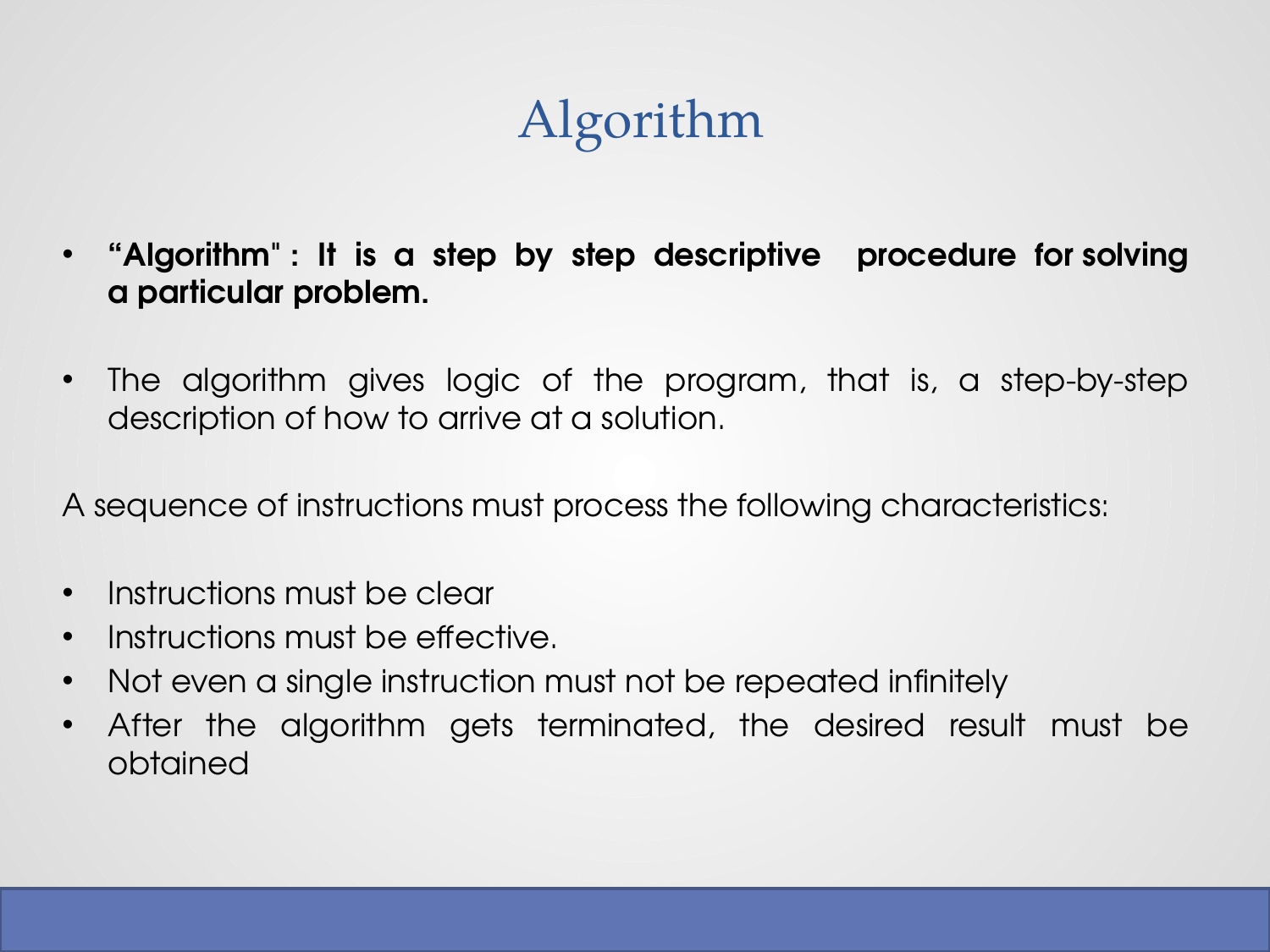

# Algorithm
“Algorithm" :  It  is  a  step  by  step  descriptive    procedure  for solving a particular problem.

The algorithm gives logic of the program, that is, a step-by-step description of how to arrive at a solution.

A sequence of instructions must process the following characteristics:

Instructions must be clear
Instructions must be effective.
Not even a single instruction must not be repeated infinitely
After the algorithm gets terminated, the desired result must be obtained